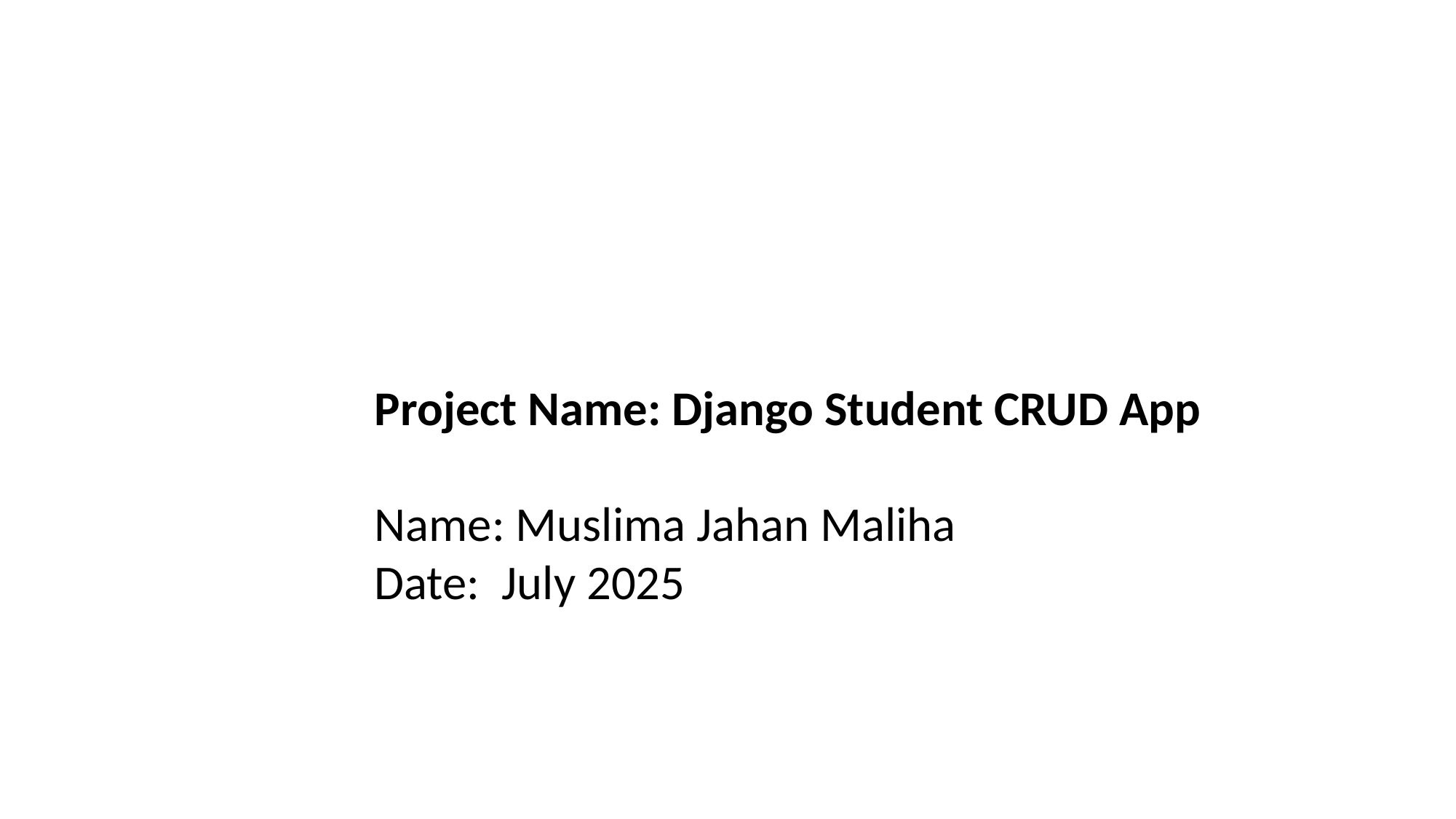

Project Name: Django Student CRUD App
Name: Muslima Jahan Maliha
Date:  July 2025